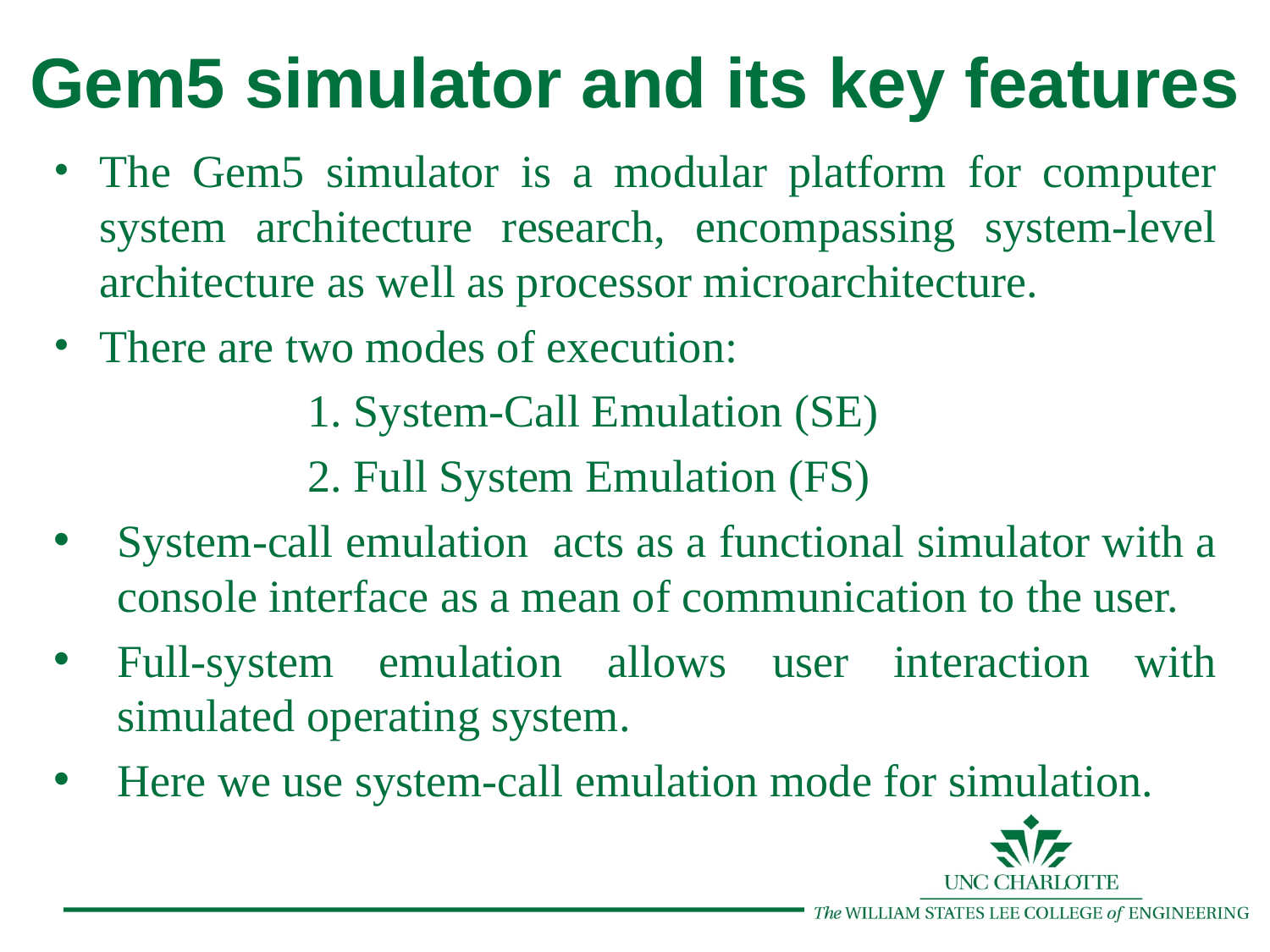

Gem5 simulator and its key features
The Gem5 simulator is a modular platform for computer system architecture research, encompassing system-level architecture as well as processor microarchitecture.
There are two modes of execution:
		1. System-Call Emulation (SE)
		2. Full System Emulation (FS)
System-call emulation  acts as a functional simulator with a console interface as a mean of communication to the user.
Full-system emulation allows user interaction with simulated operating system.
Here we use system-call emulation mode for simulation.